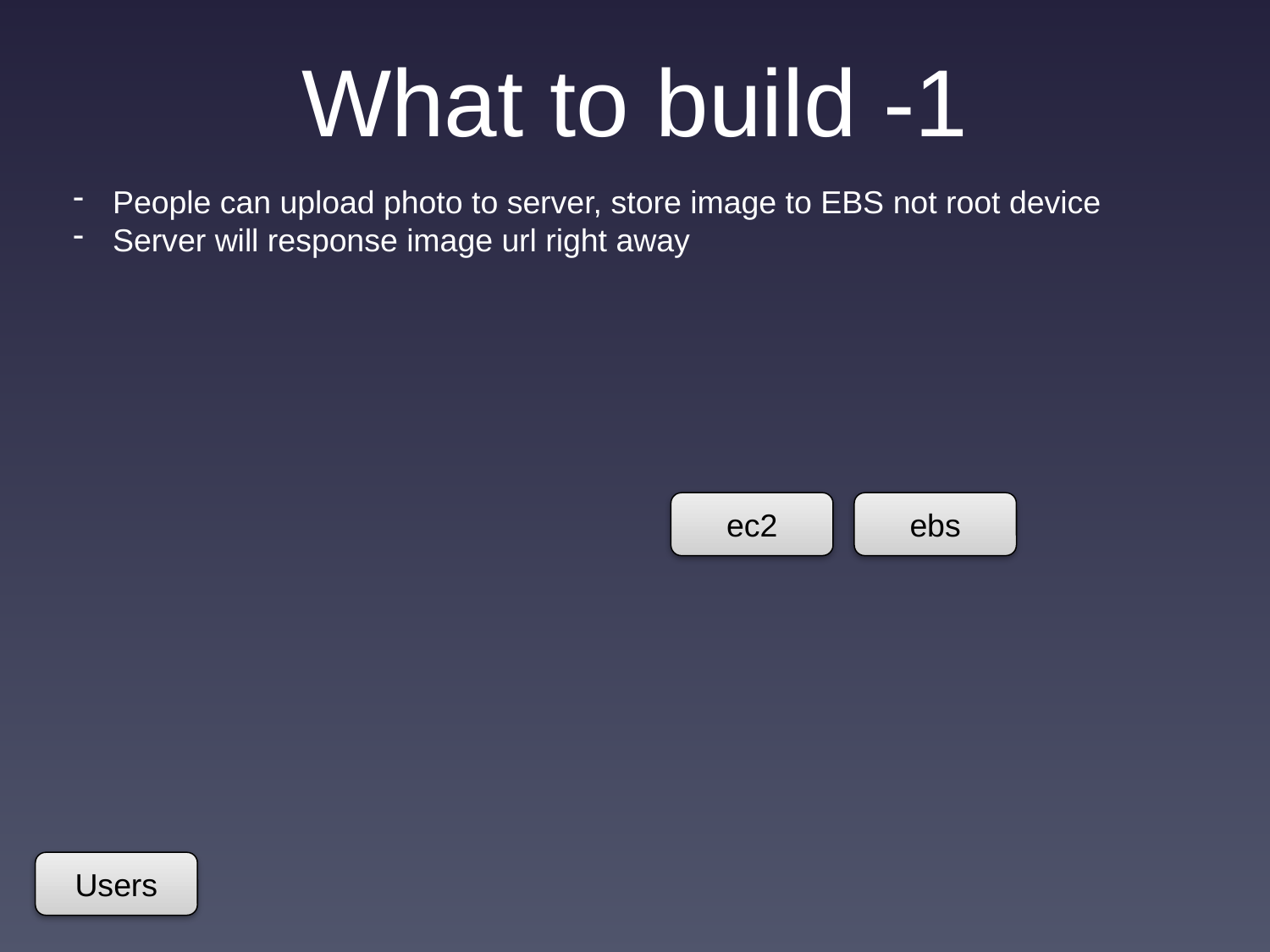

# What to build -1
People can upload photo to server, store image to EBS not root device
Server will response image url right away
ec2
ebs
Users